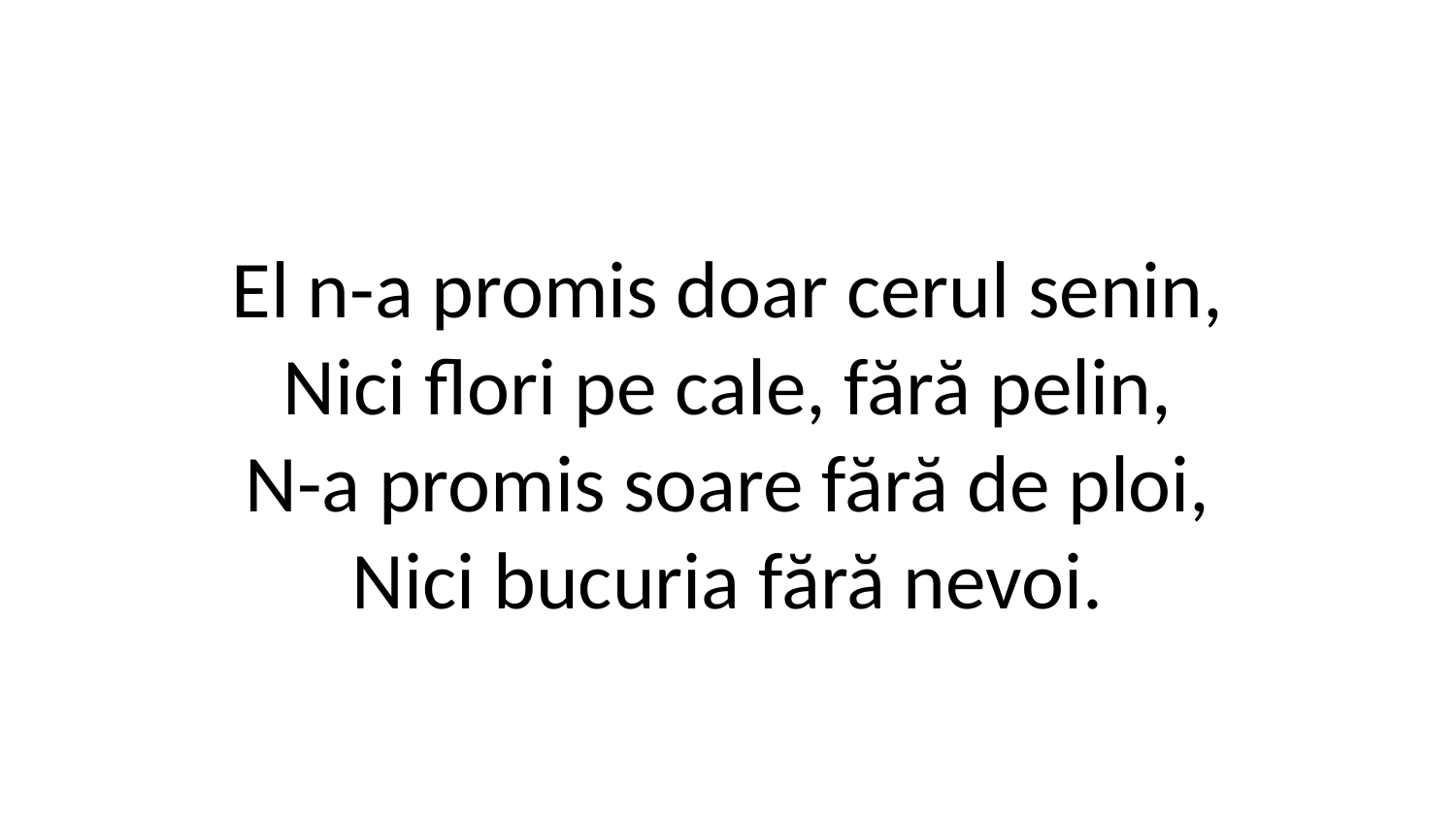

El n-a promis doar cerul senin,
Nici flori pe cale, fără pelin,
N-a promis soare fără de ploi,
Nici bucuria fără nevoi.